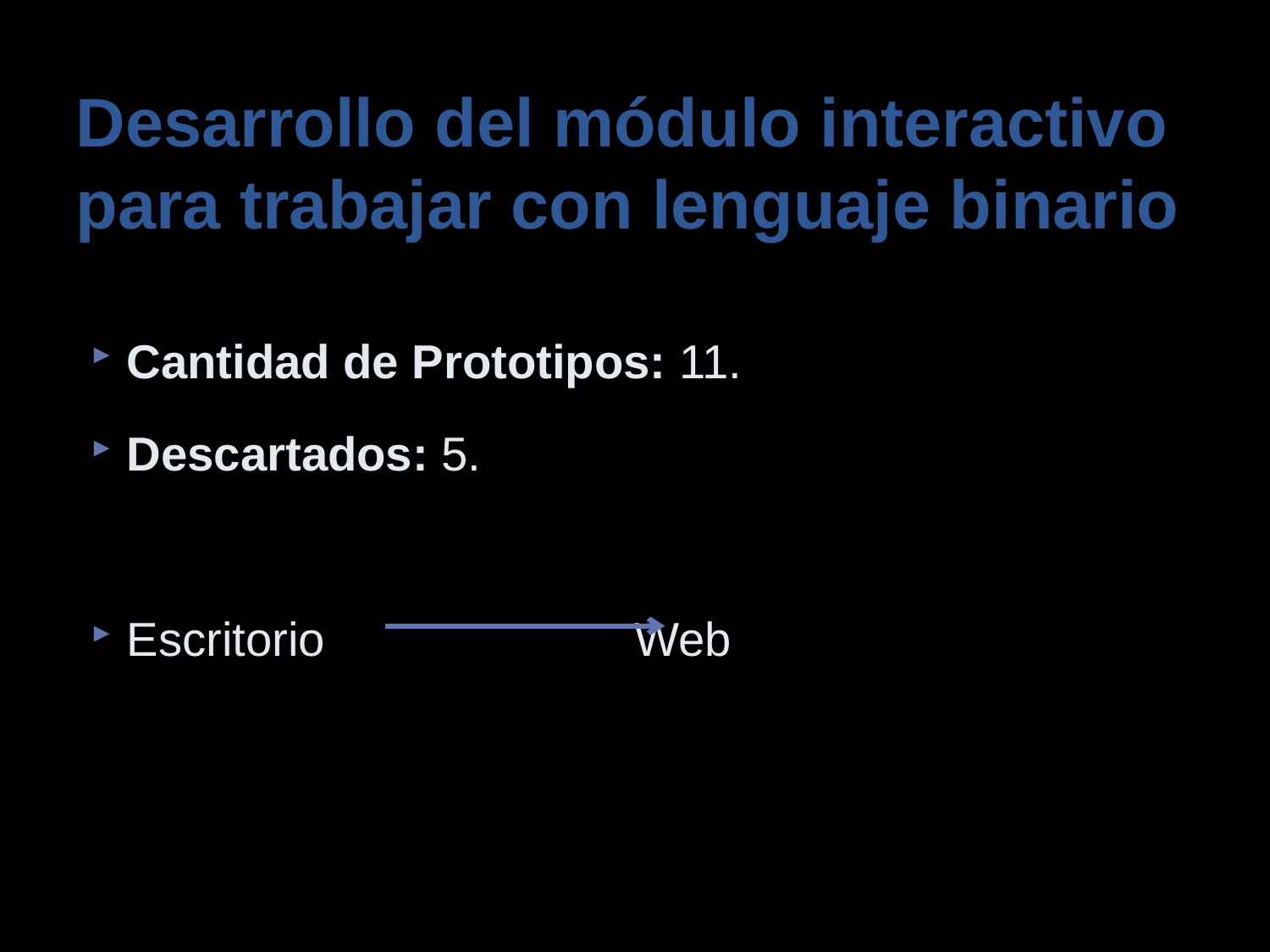

# Desarrollo del módulo interactivo para trabajar con lenguaje binario
Cantidad de Prototipos: 11.
Descartados: 5.

Escritorio   			Web